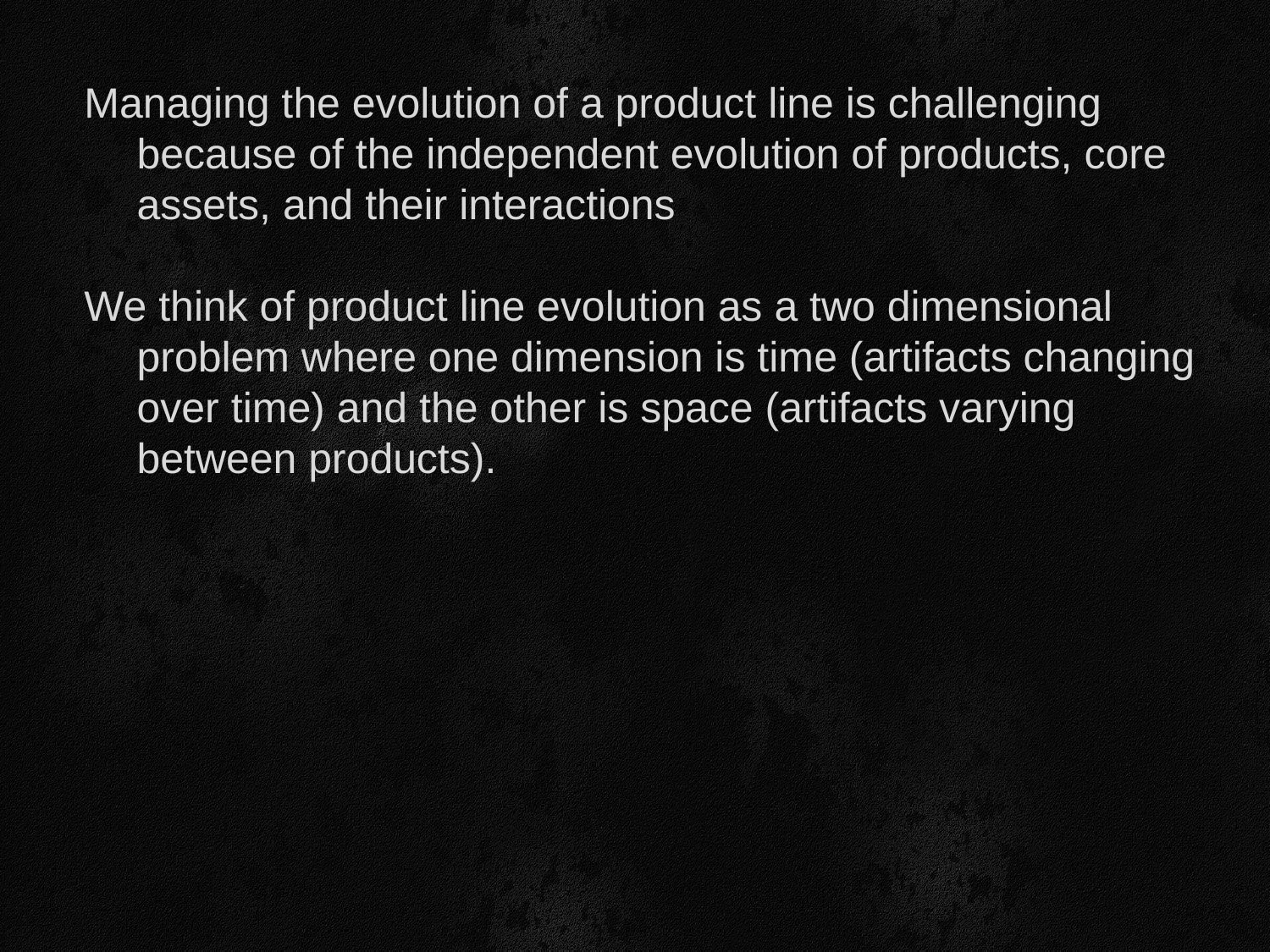

Managing the evolution of a product line is challenging because of the independent evolution of products, core assets, and their interactions

We think of product line evolution as a two dimensional problem where one dimension is time (artifacts changing over time) and the other is space (artifacts varying between products).